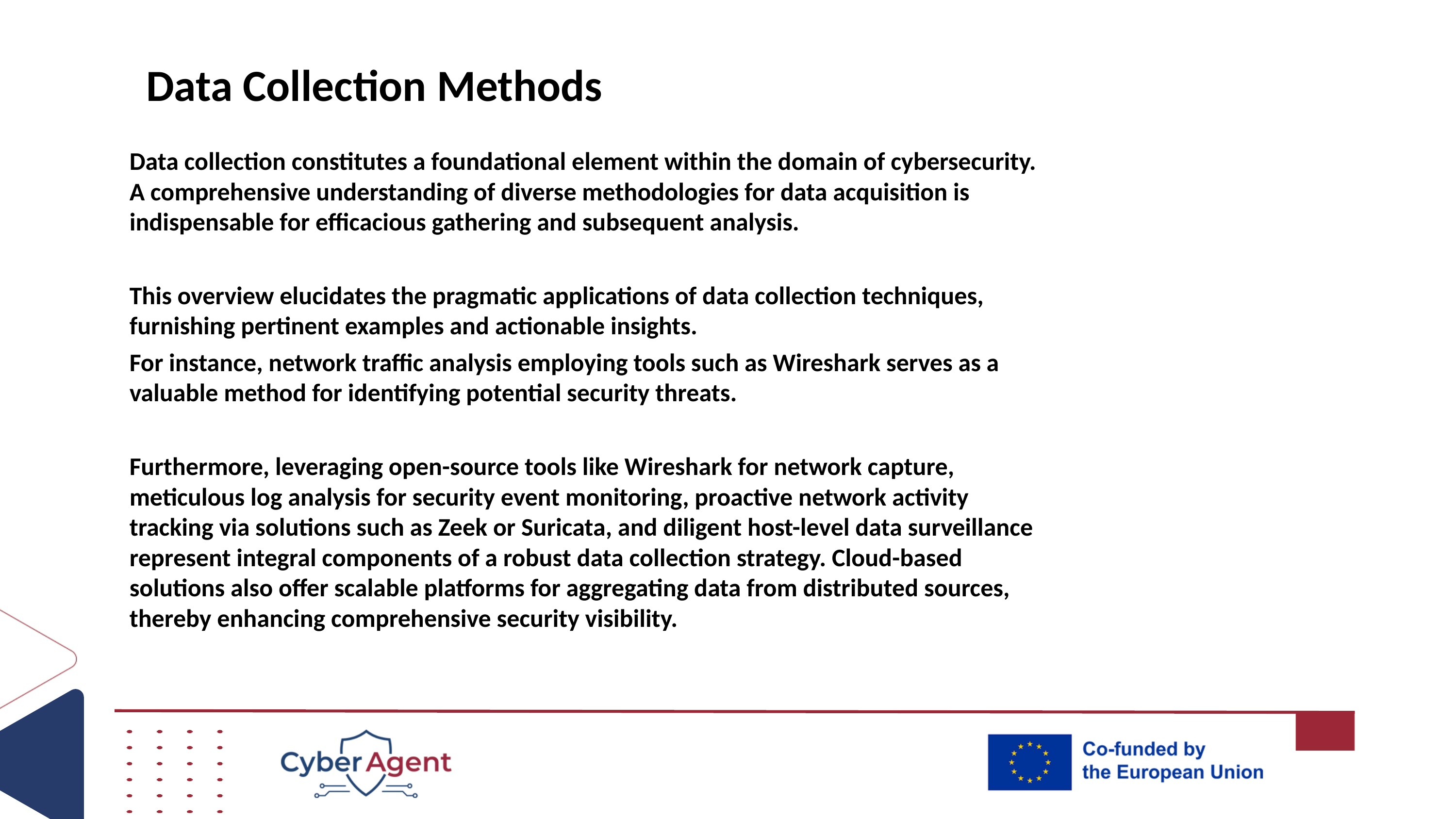

# Data Collection Methods
Data collection constitutes a foundational element within the domain of cybersecurity. A comprehensive understanding of diverse methodologies for data acquisition is indispensable for efficacious gathering and subsequent analysis.

This overview elucidates the pragmatic applications of data collection techniques, furnishing pertinent examples and actionable insights.
For instance, network traffic analysis employing tools such as Wireshark serves as a valuable method for identifying potential security threats.

Furthermore, leveraging open-source tools like Wireshark for network capture, meticulous log analysis for security event monitoring, proactive network activity tracking via solutions such as Zeek or Suricata, and diligent host-level data surveillance represent integral components of a robust data collection strategy. Cloud-based solutions also offer scalable platforms for aggregating data from distributed sources, thereby enhancing comprehensive security visibility.